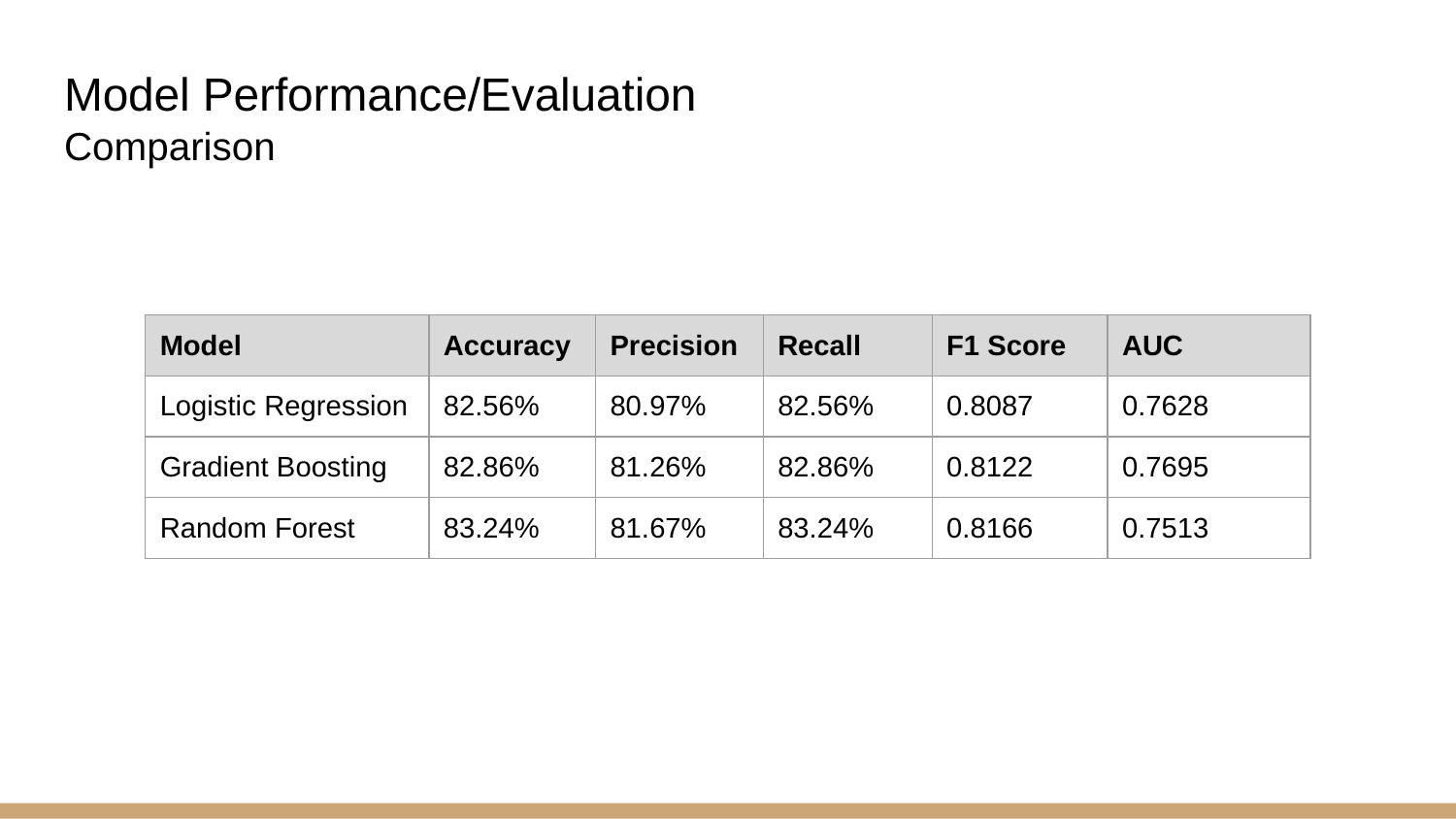

# Model Performance/Evaluation
Comparison

| Model | Accuracy | Precision | Recall | F1 Score | AUC |
| --- | --- | --- | --- | --- | --- |
| Logistic Regression | 82.56% | 80.97% | 82.56% | 0.8087 | 0.7628 |
| Gradient Boosting | 82.86% | 81.26% | 82.86% | 0.8122 | 0.7695 |
| Random Forest | 83.24% | 81.67% | 83.24% | 0.8166 | 0.7513 |